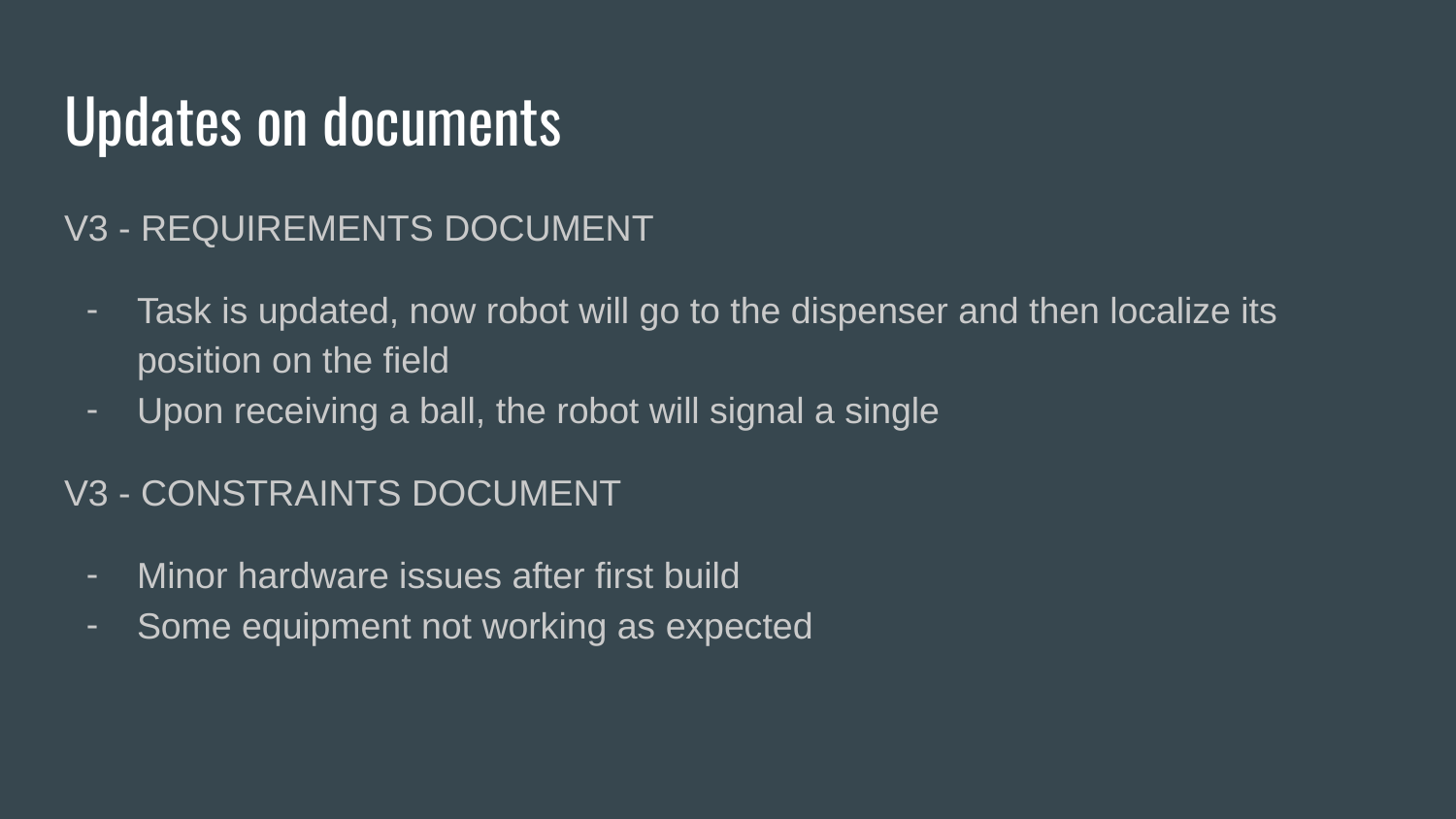

# Updates on documents
V3 - REQUIREMENTS DOCUMENT
Task is updated, now robot will go to the dispenser and then localize its position on the field
Upon receiving a ball, the robot will signal a single
V3 - CONSTRAINTS DOCUMENT
Minor hardware issues after first build
Some equipment not working as expected